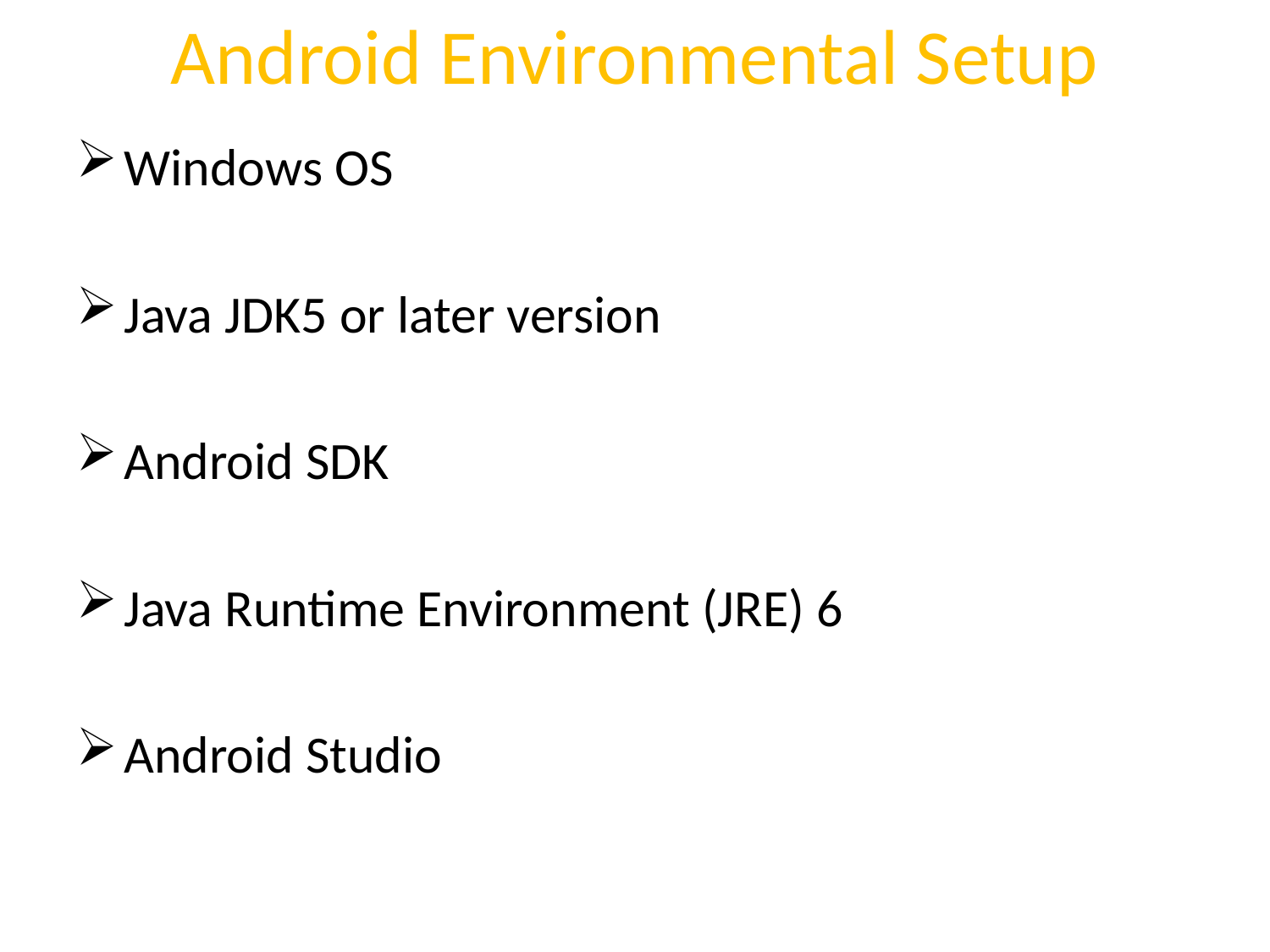

# Android Environmental Setup
Windows OS

Java JDK5 or later version

Android SDK

Java Runtime Environment (JRE) 6

Android Studio